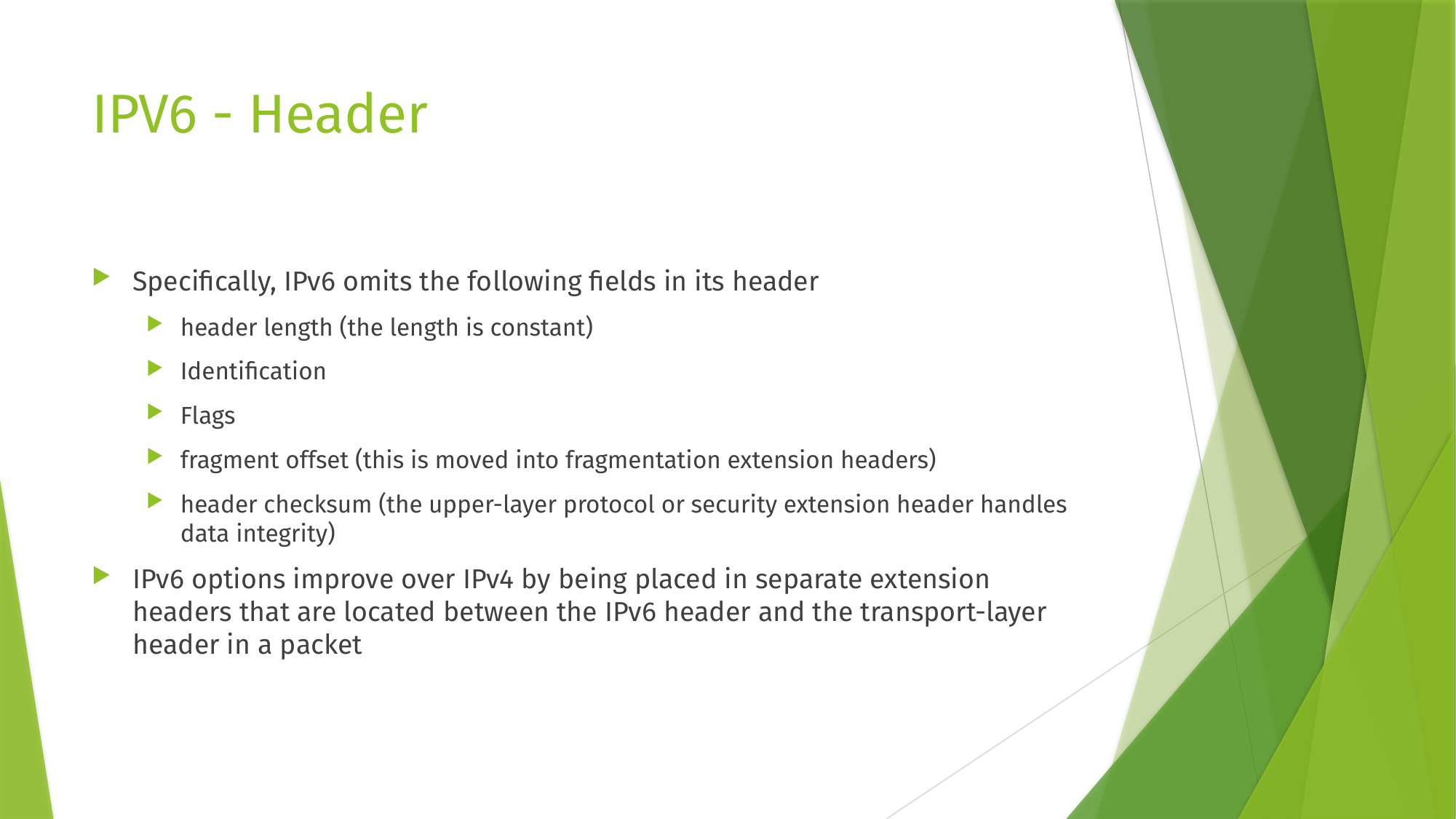

# IPV6 - Header
Specifically, IPv6 omits the following fields in its header
header length (the length is constant)
Identification
Flags
fragment offset (this is moved into fragmentation extension headers)
header checksum (the upper-layer protocol or security extension header handles data integrity)
IPv6 options improve over IPv4 by being placed in separate extension headers that are located between the IPv6 header and the transport-layer header in a packet